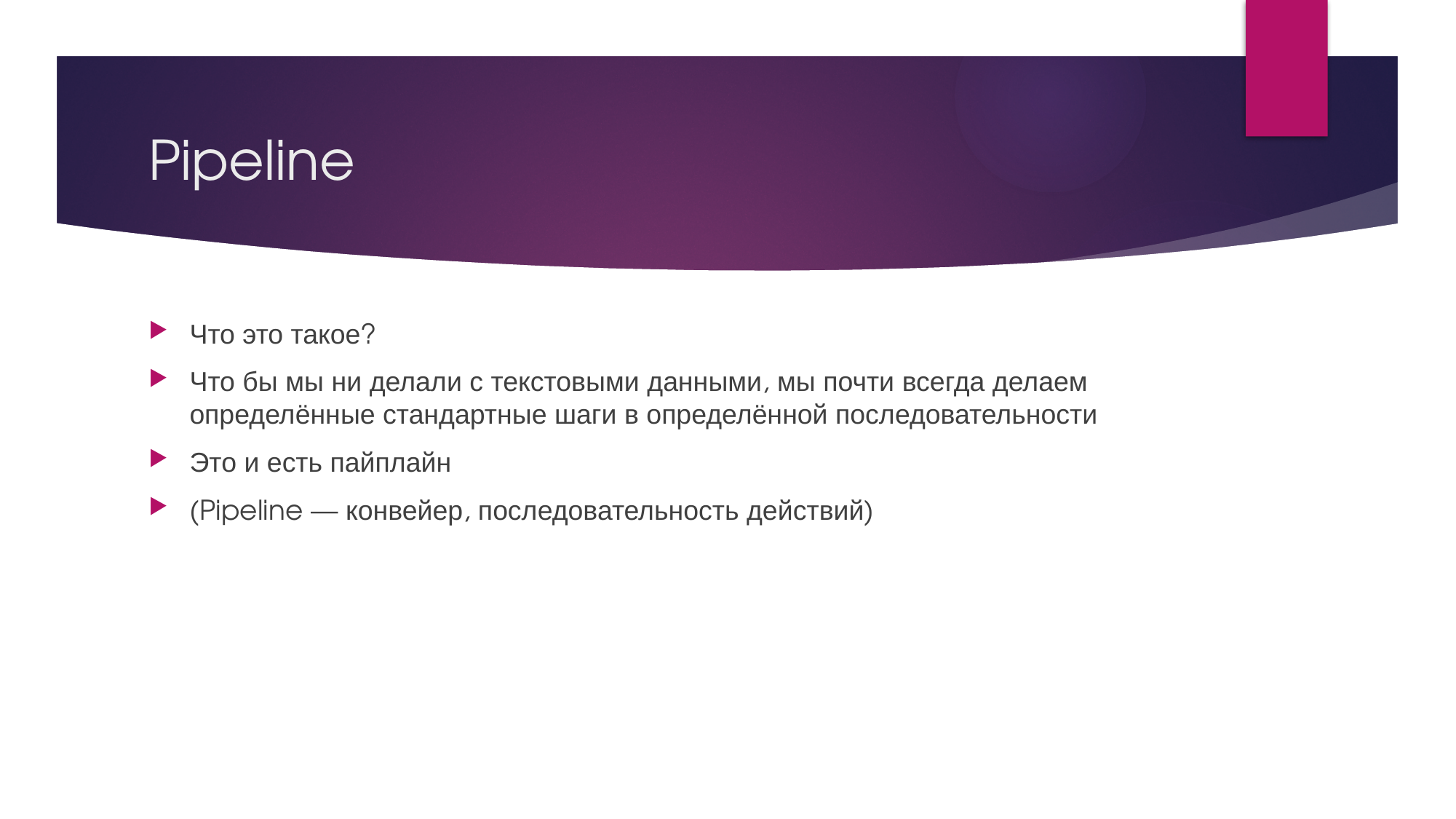

# Pipeline
Что это такое?
Что бы мы ни делали с текстовыми данными, мы почти всегда делаем определённые стандартные шаги в определённой последовательности
Это и есть пайплайн
(Pipeline — конвейер, последовательность действий)